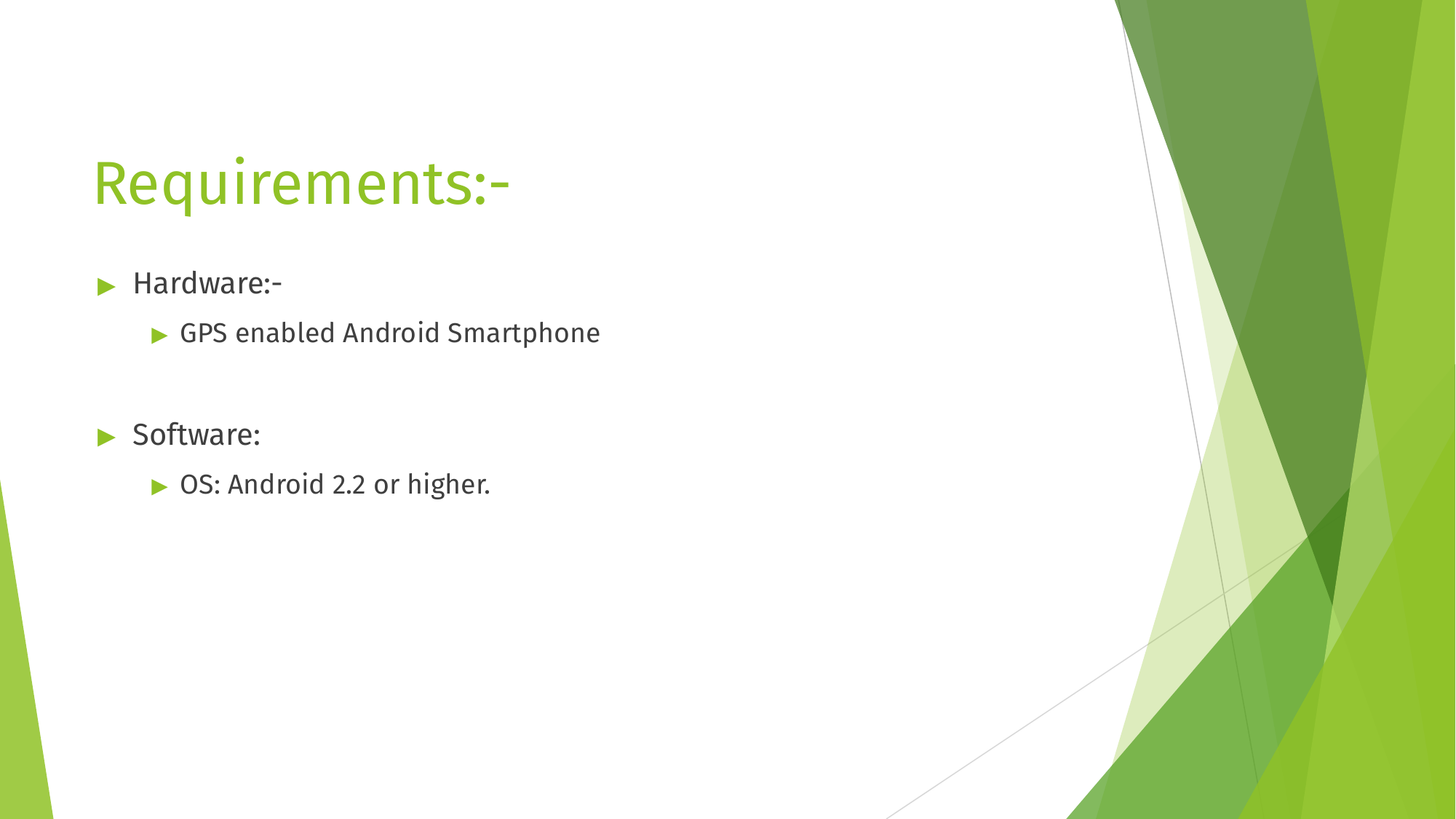

# Requirements:-
Hardware:-
GPS enabled Android Smartphone

Software:
OS: Android 2.2 or higher.